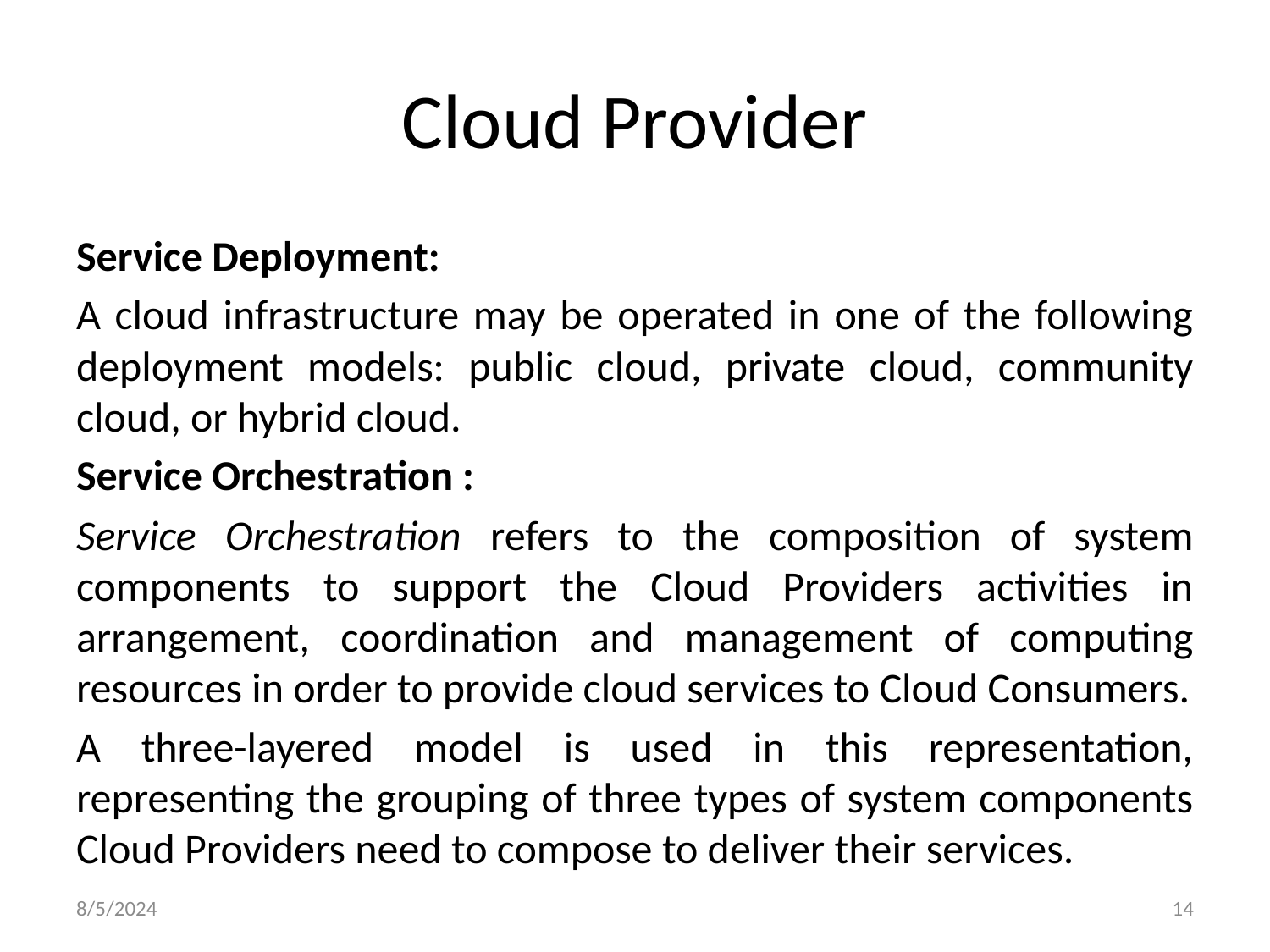

# Cloud Provider
Service Deployment:
A cloud infrastructure may be operated in one of the following deployment models: public cloud, private cloud, community cloud, or hybrid cloud.
Service Orchestration :
Service Orchestration refers to the composition of system components to support the Cloud Providers activities in arrangement, coordination and management of computing resources in order to provide cloud services to Cloud Consumers.
A three-layered model is used in this representation, representing the grouping of three types of system components Cloud Providers need to compose to deliver their services.
8/5/2024
14